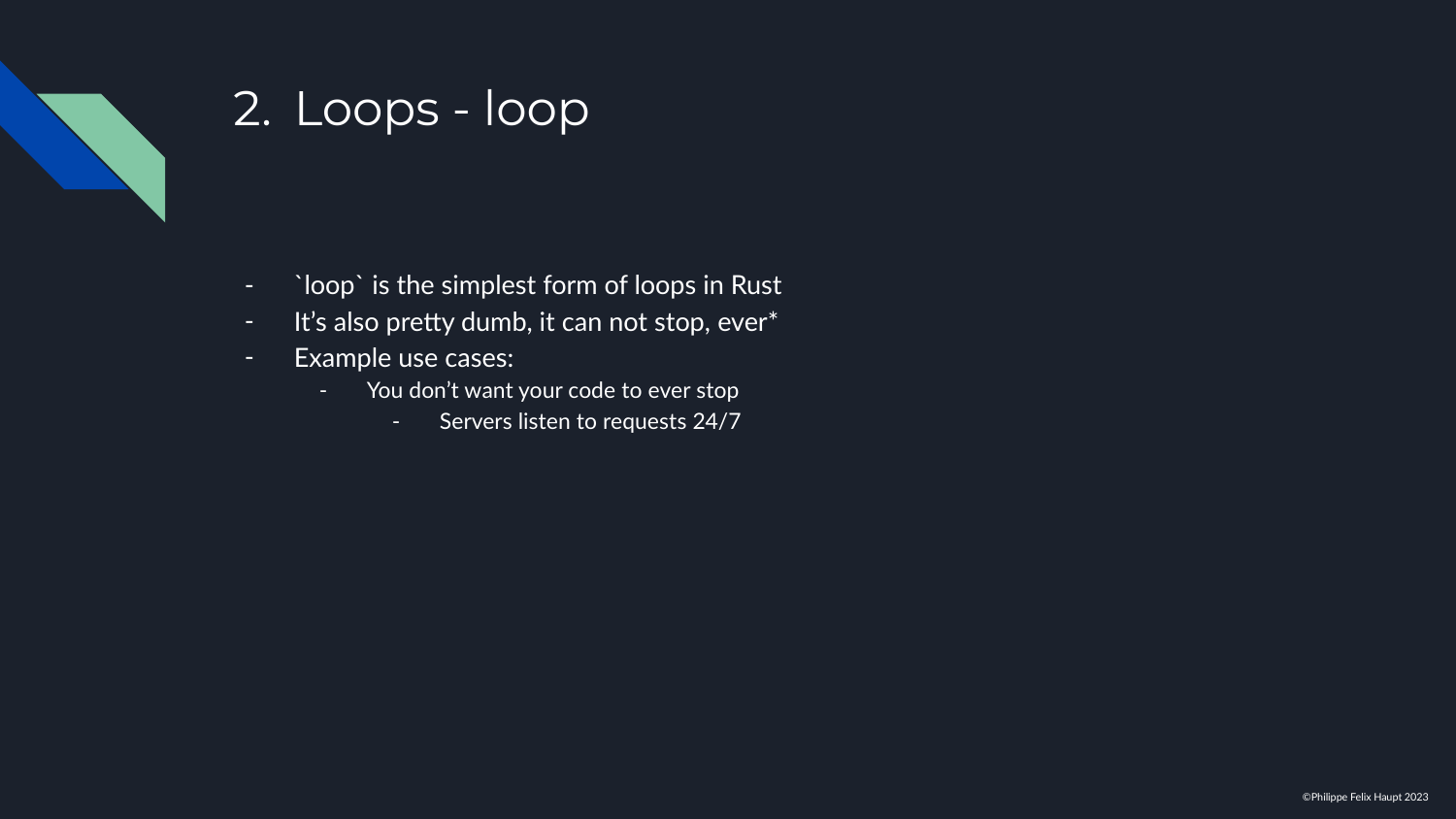

# Loops - loop
`loop` is the simplest form of loops in Rust
It’s also pretty dumb, it can not stop, ever*
Example use cases:
You don’t want your code to ever stop
Servers listen to requests 24/7
©Philippe Felix Haupt 2023